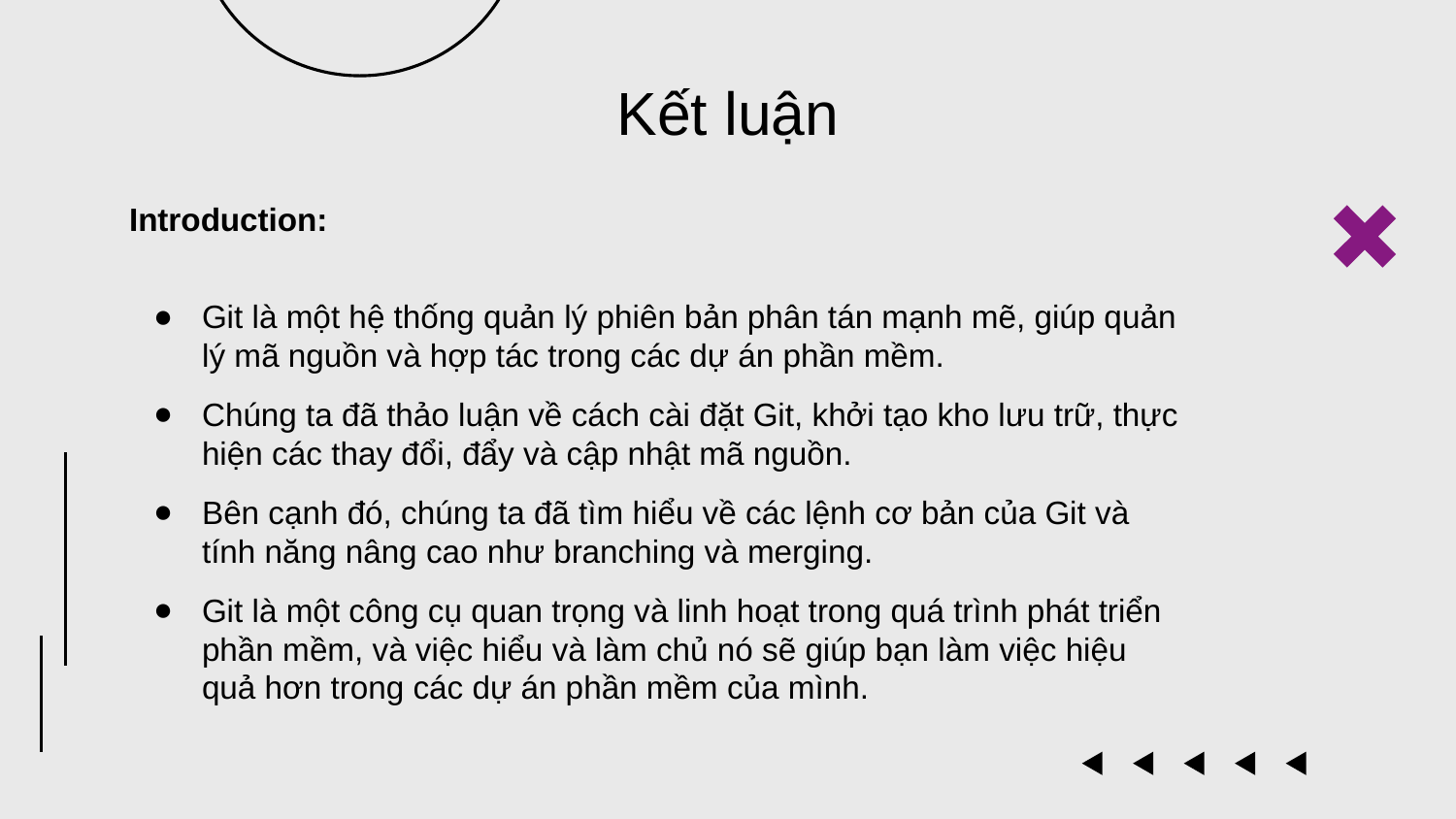

# Kết luận
Introduction:

Git là một hệ thống quản lý phiên bản phân tán mạnh mẽ, giúp quản lý mã nguồn và hợp tác trong các dự án phần mềm.
Chúng ta đã thảo luận về cách cài đặt Git, khởi tạo kho lưu trữ, thực hiện các thay đổi, đẩy và cập nhật mã nguồn.
Bên cạnh đó, chúng ta đã tìm hiểu về các lệnh cơ bản của Git và tính năng nâng cao như branching và merging.
Git là một công cụ quan trọng và linh hoạt trong quá trình phát triển phần mềm, và việc hiểu và làm chủ nó sẽ giúp bạn làm việc hiệu quả hơn trong các dự án phần mềm của mình.